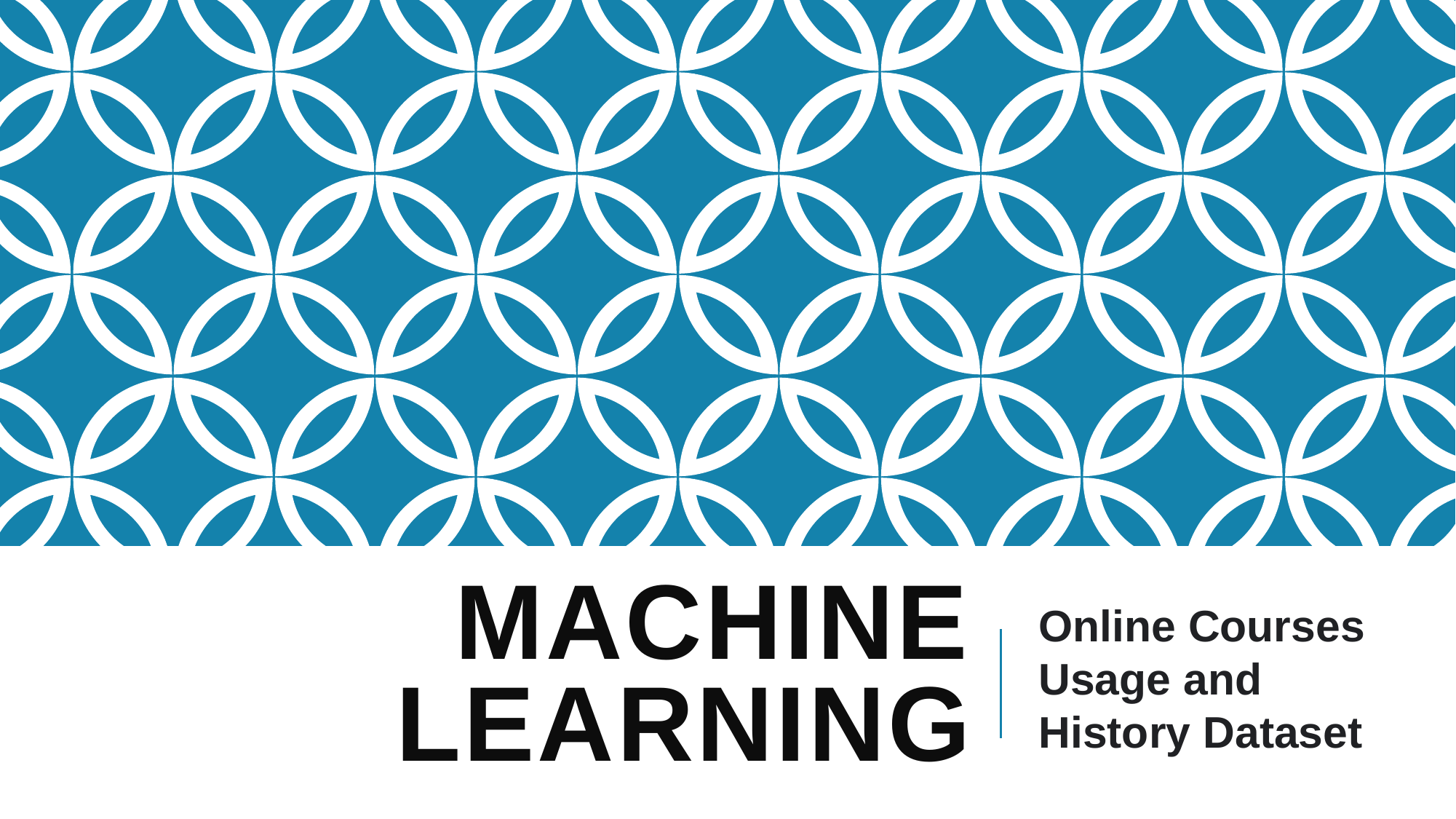

# MACHINE LEARNING
Online Courses Usage and History Dataset